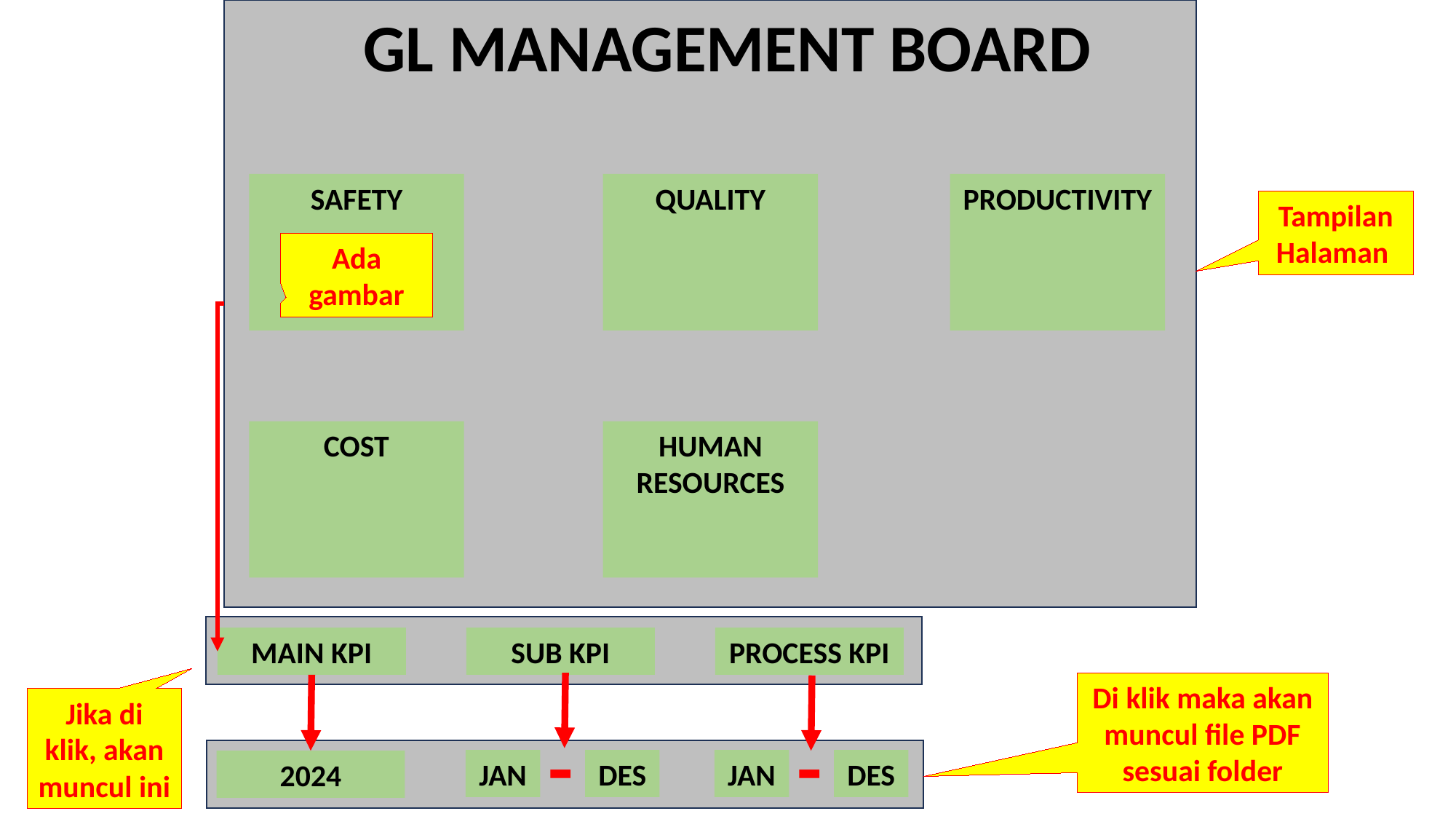

GL MANAGEMENT BOARD
SAFETY

QUALITY

PRODUCTIVITY

Tampilan Halaman
Ada gambar
COST

HUMAN RESOURCES

MAIN KPI
SUB KPI
PROCESS KPI
Di klik maka akan muncul file PDF sesuai folder
Jika di klik, akan muncul ini
-
-

JAN
DES
JAN
DES
2024